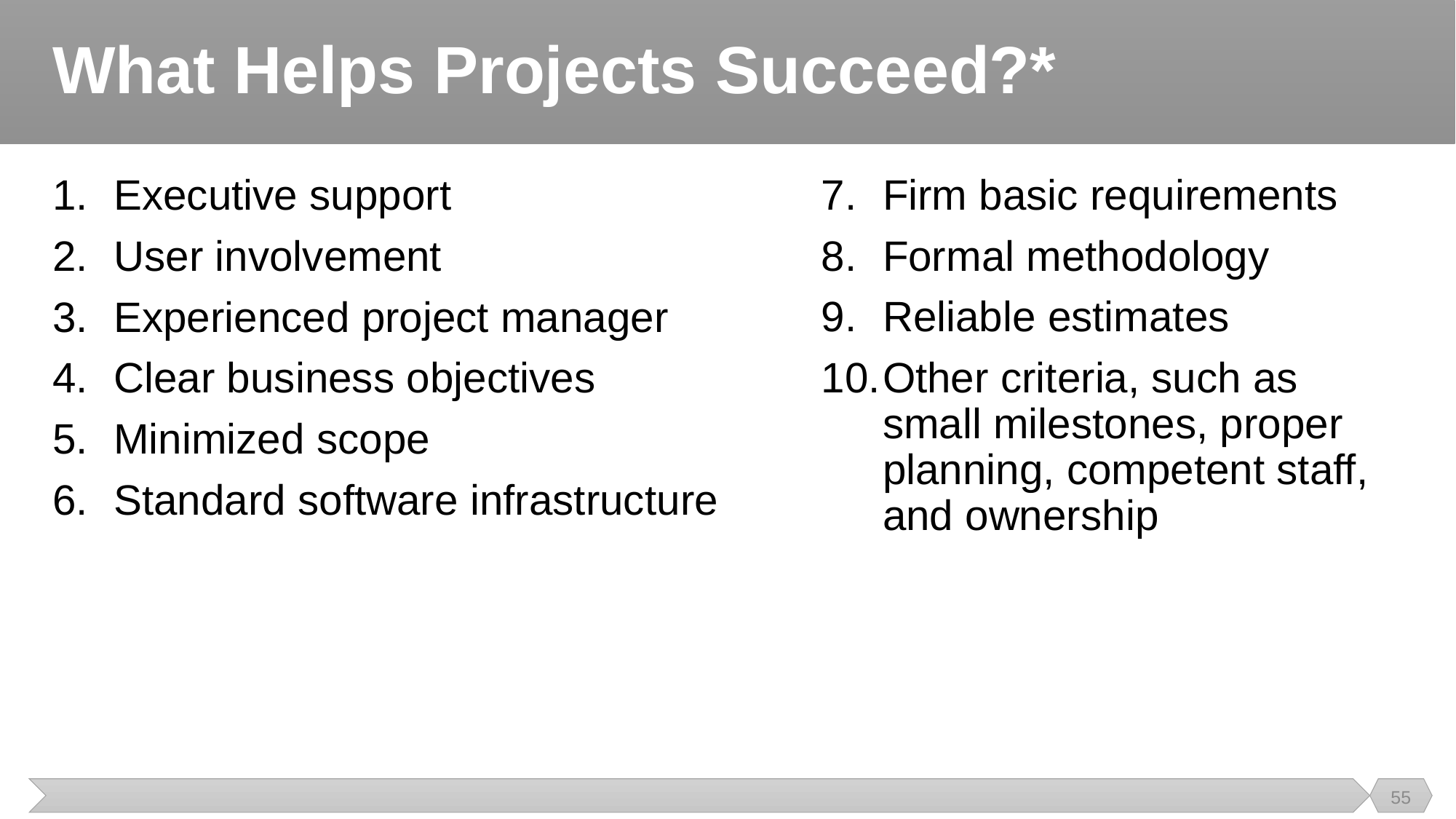

# What Helps Projects Succeed?*
Executive support
User involvement
Experienced project manager
Clear business objectives
Minimized scope
Standard software infrastructure

Firm basic requirements
Formal methodology
Reliable estimates
Other criteria, such as small milestones, proper planning, competent staff, and ownership
55